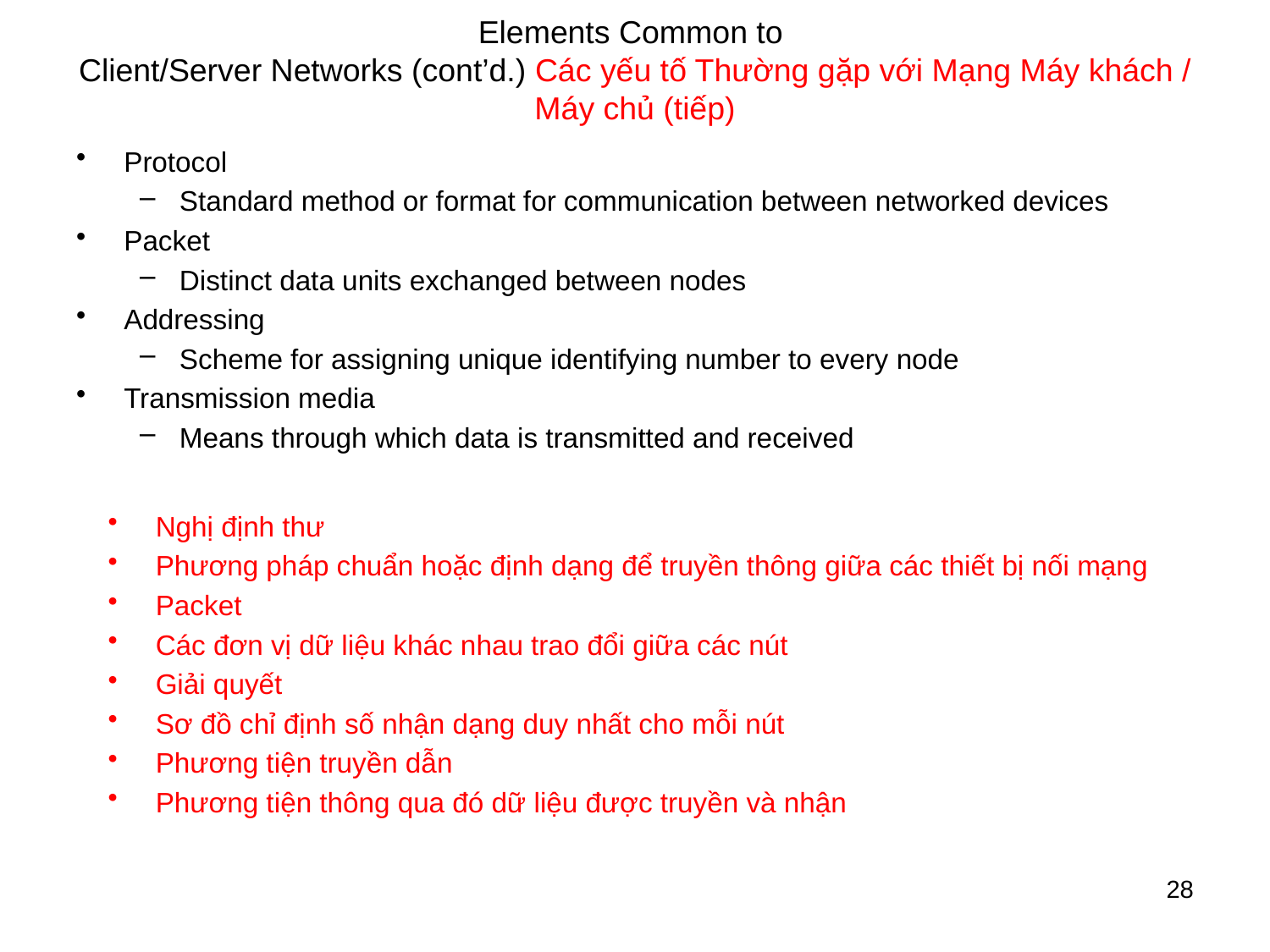

# Elements Common to Client/Server Networks (cont’d.) Các yếu tố Thường gặp với Mạng Máy khách / Máy chủ (tiếp)
Protocol
Standard method or format for communication between networked devices
Packet
Distinct data units exchanged between nodes
Addressing
Scheme for assigning unique identifying number to every node
Transmission media
Means through which data is transmitted and received
Nghị định thư
Phương pháp chuẩn hoặc định dạng để truyền thông giữa các thiết bị nối mạng
Packet
Các đơn vị dữ liệu khác nhau trao đổi giữa các nút
Giải quyết
Sơ đồ chỉ định số nhận dạng duy nhất cho mỗi nút
Phương tiện truyền dẫn
Phương tiện thông qua đó dữ liệu được truyền và nhận
28